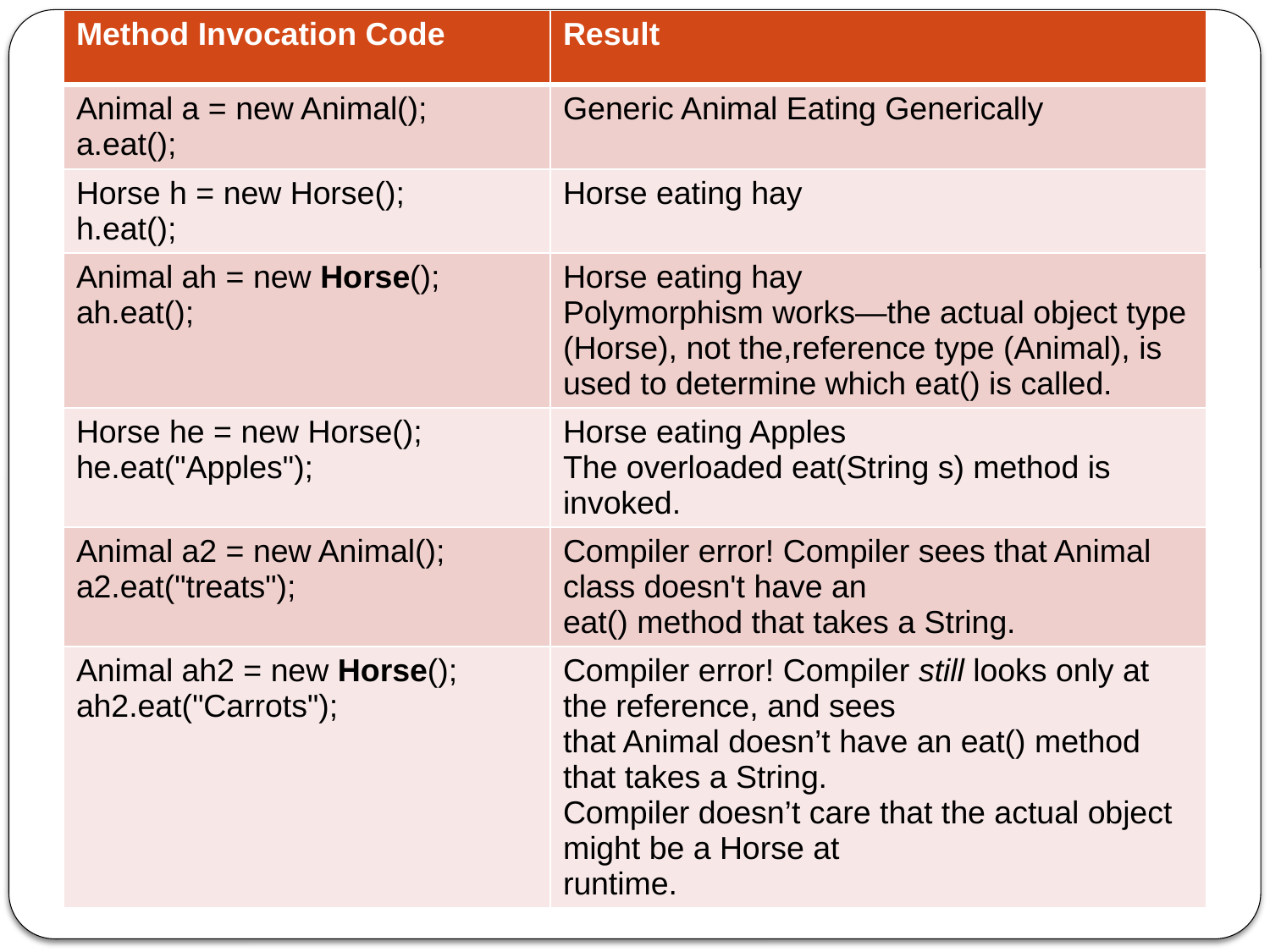

| Method Invocation Code | Result |
| --- | --- |
| Animal a = new Animal(); a.eat(); | Generic Animal Eating Generically |
| Horse h = new Horse(); h.eat(); | Horse eating hay |
| Animal ah = new Horse(); ah.eat(); | Horse eating hay Polymorphism works—the actual object type (Horse), not the,reference type (Animal), is used to determine which eat() is called. |
| Horse he = new Horse(); he.eat("Apples"); | Horse eating Apples The overloaded eat(String s) method is invoked. |
| Animal a2 = new Animal(); a2.eat("treats"); | Compiler error! Compiler sees that Animal class doesn't have an eat() method that takes a String. |
| Animal ah2 = new Horse(); ah2.eat("Carrots"); | Compiler error! Compiler still looks only at the reference, and sees that Animal doesn’t have an eat() method that takes a String. Compiler doesn’t care that the actual object might be a Horse at runtime. |